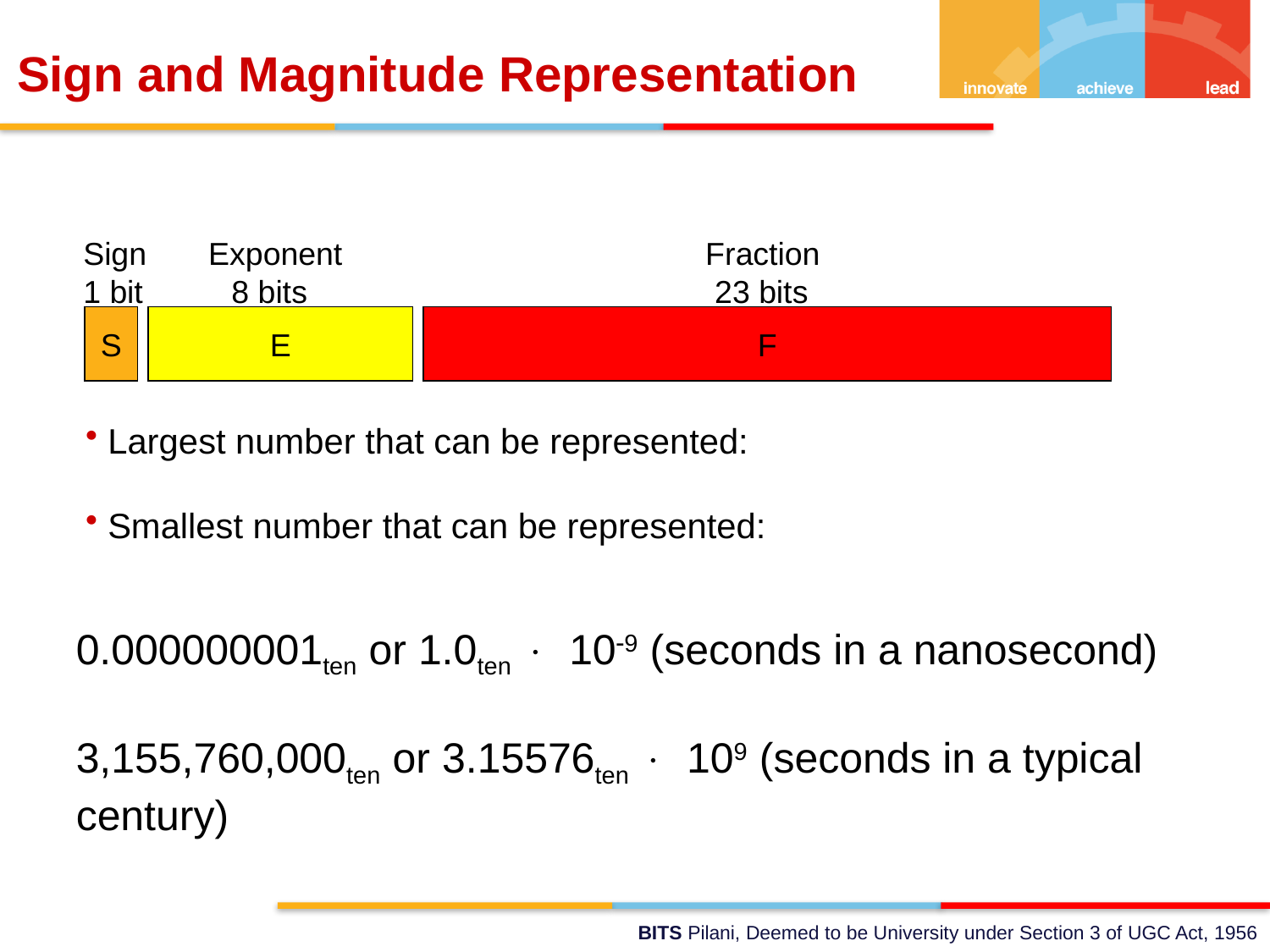

# Sign and Magnitude Representation
Sign       Exponent                                         Fraction
1 bit          8 bits                                              23 bits
S
E
F
 Largest number that can be represented:

 Smallest number that can be represented:
0.000000001ten or 1.0ten ⋅ 10−9 (seconds in a nanosecond)

3,155,760,000ten or 3.15576ten ⋅ 109 (seconds in a typical century)